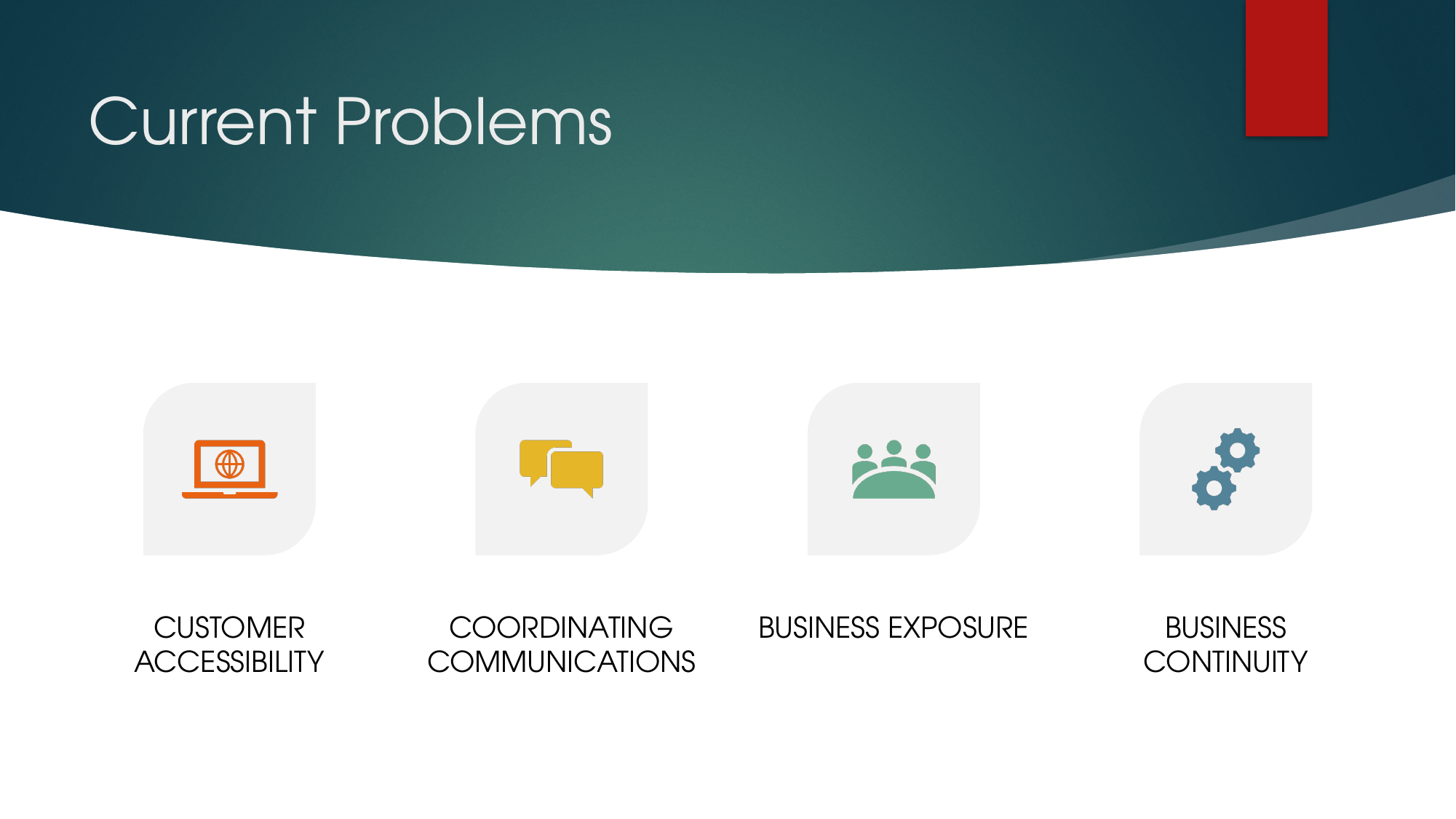

# Current Problems

Customer Accessibility
Coordinating Communications
BUSINESS Exposure
Business Continuity